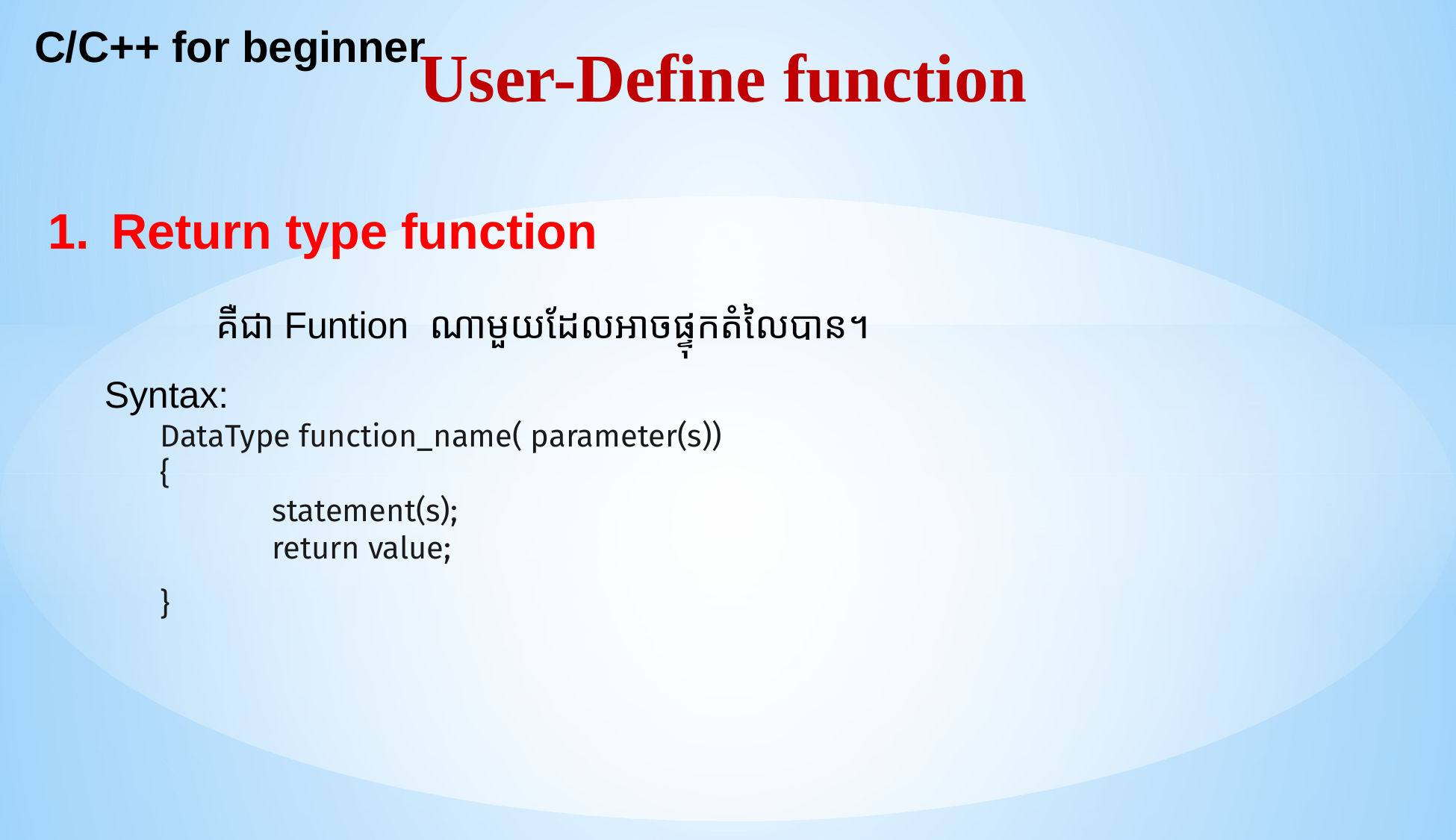

C/C++ for beginner
User-Define function
Return type function
	គឺជា Funtion  ណាមួយដែលអាចផ្ទុកតំលៃបាន។
Syntax:
	DataType function_name( parameter(s))
	{
		statement(s);
		return value;
	}